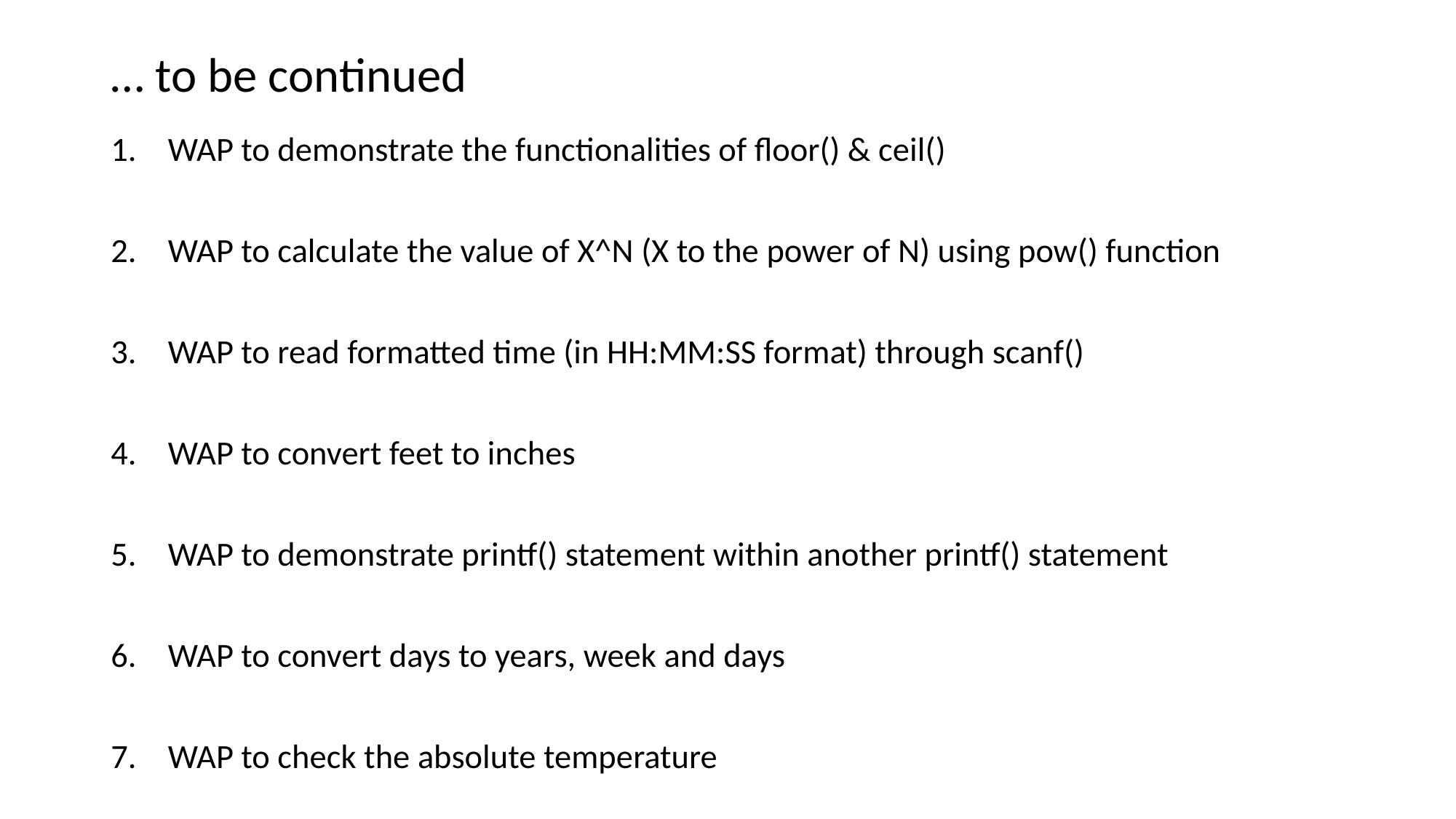

# … to be continued
WAP to demonstrate the functionalities of floor() & ceil()

WAP to calculate the value of X^N (X to the power of N) using pow() function

WAP to read formatted time (in HH:MM:SS format) through scanf()

WAP to convert feet to inches

WAP to demonstrate printf() statement within another printf() statement

WAP to convert days to years, week and days

WAP to check the absolute temperature